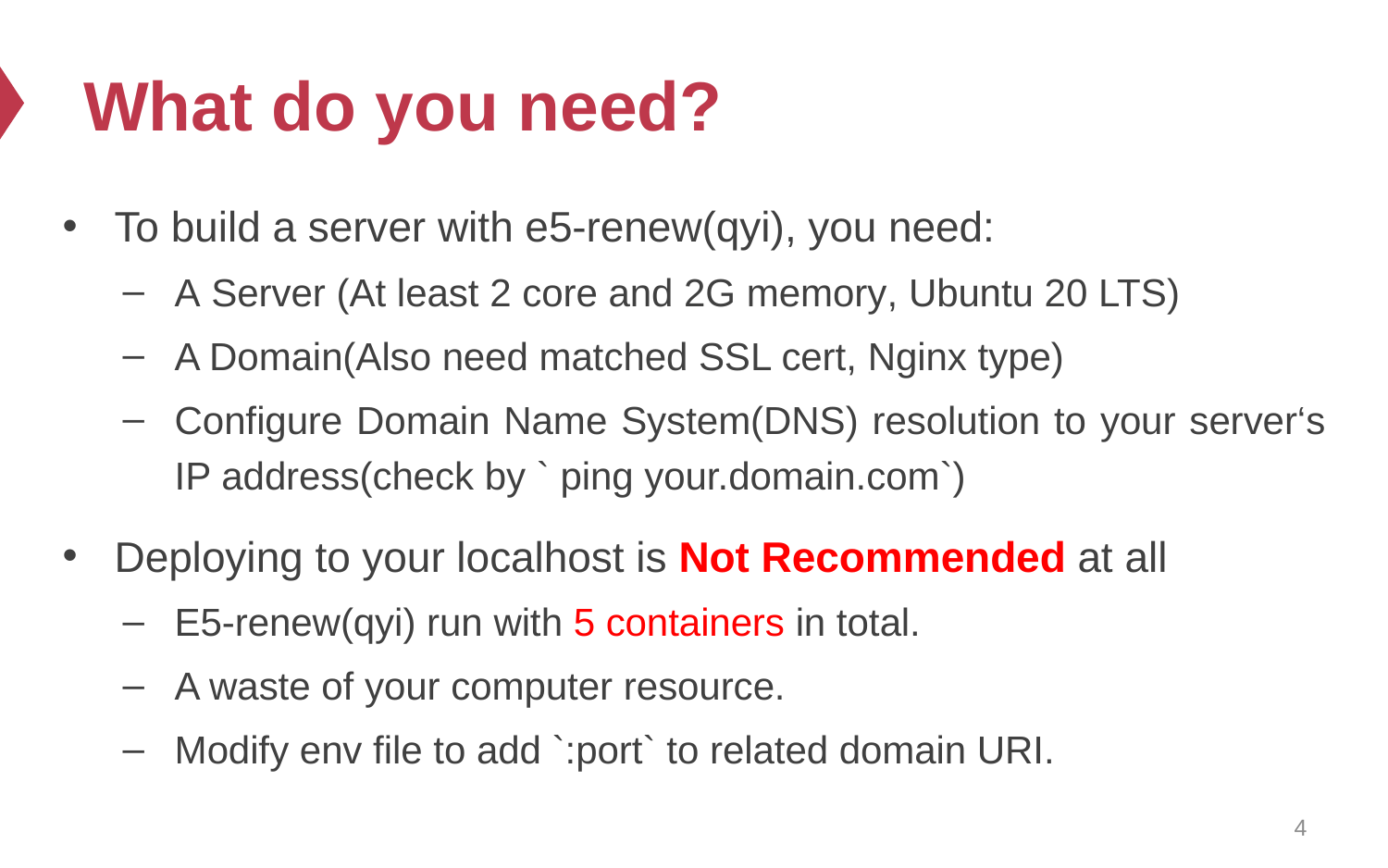

# What do you need?
To build a server with e5-renew(qyi), you need:
A Server (At least 2 core and 2G memory, Ubuntu 20 LTS)
A Domain(Also need matched SSL cert, Nginx type)
Configure Domain Name System(DNS) resolution to your server‘s IP address(check by ` ping your.domain.com`)
Deploying to your localhost is Not Recommended at all
E5-renew(qyi) run with 5 containers in total.
A waste of your computer resource.
Modify env file to add `:port` to related domain URI.

4